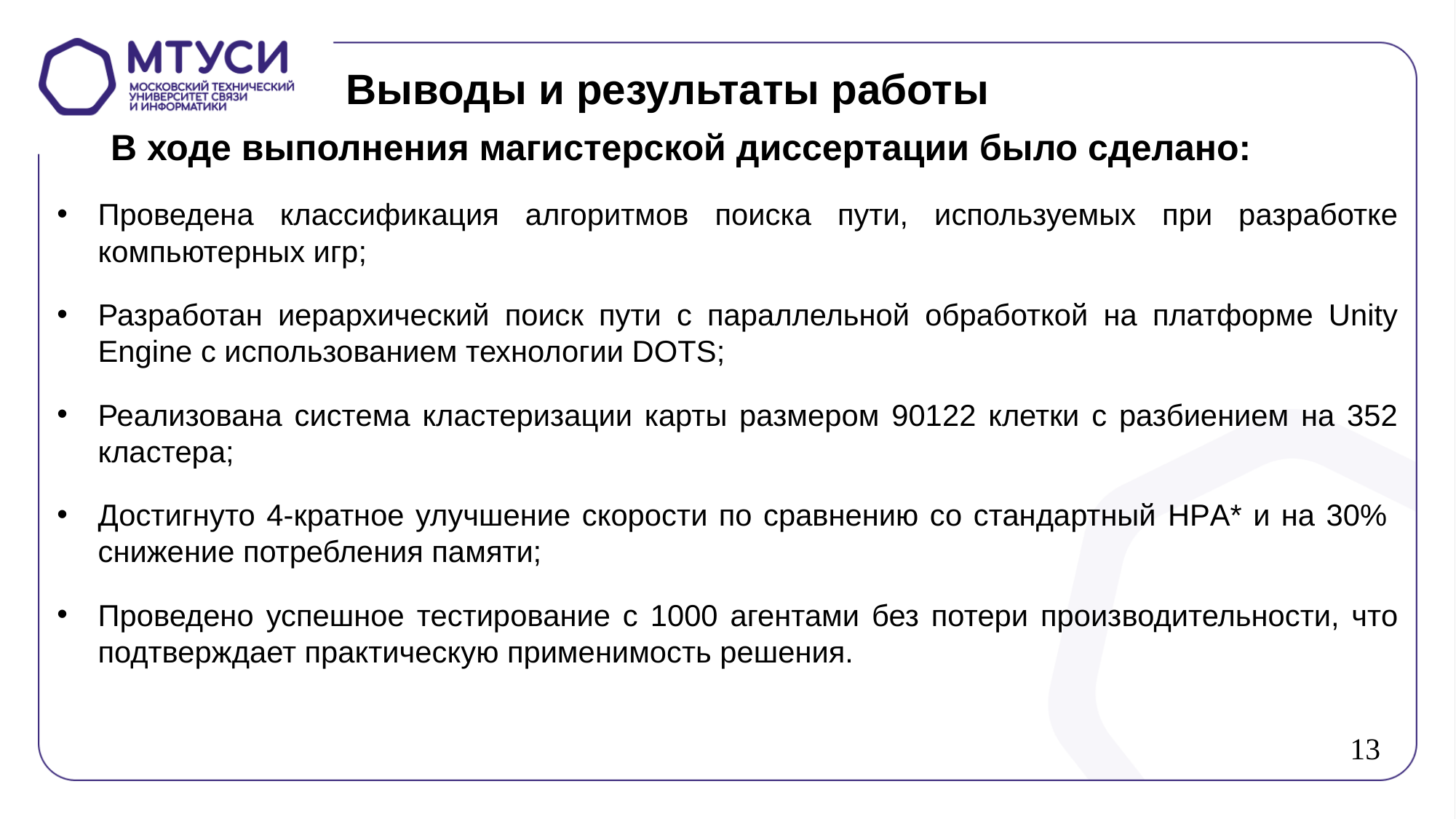

# Выводы и результаты работы
В ходе выполнения магистерской диссертации было сделано:
Проведена классификация алгоритмов поиска пути, используемых при разработке компьютерных игр;
Разработан иерархический поиск пути с параллельной обработкой на платформе Unity Engine с использованием технологии DOTS;
Реализована система кластеризации карты размером 90122 клетки с разбиением на 352 кластера;
Достигнуто 4-кратное улучшение скорости по сравнению со стандартный HPA* и на 30%  снижение потребления памяти;
Проведено успешное тестирование с 1000 агентами без потери производительности, что подтверждает практическую применимость решения.

13